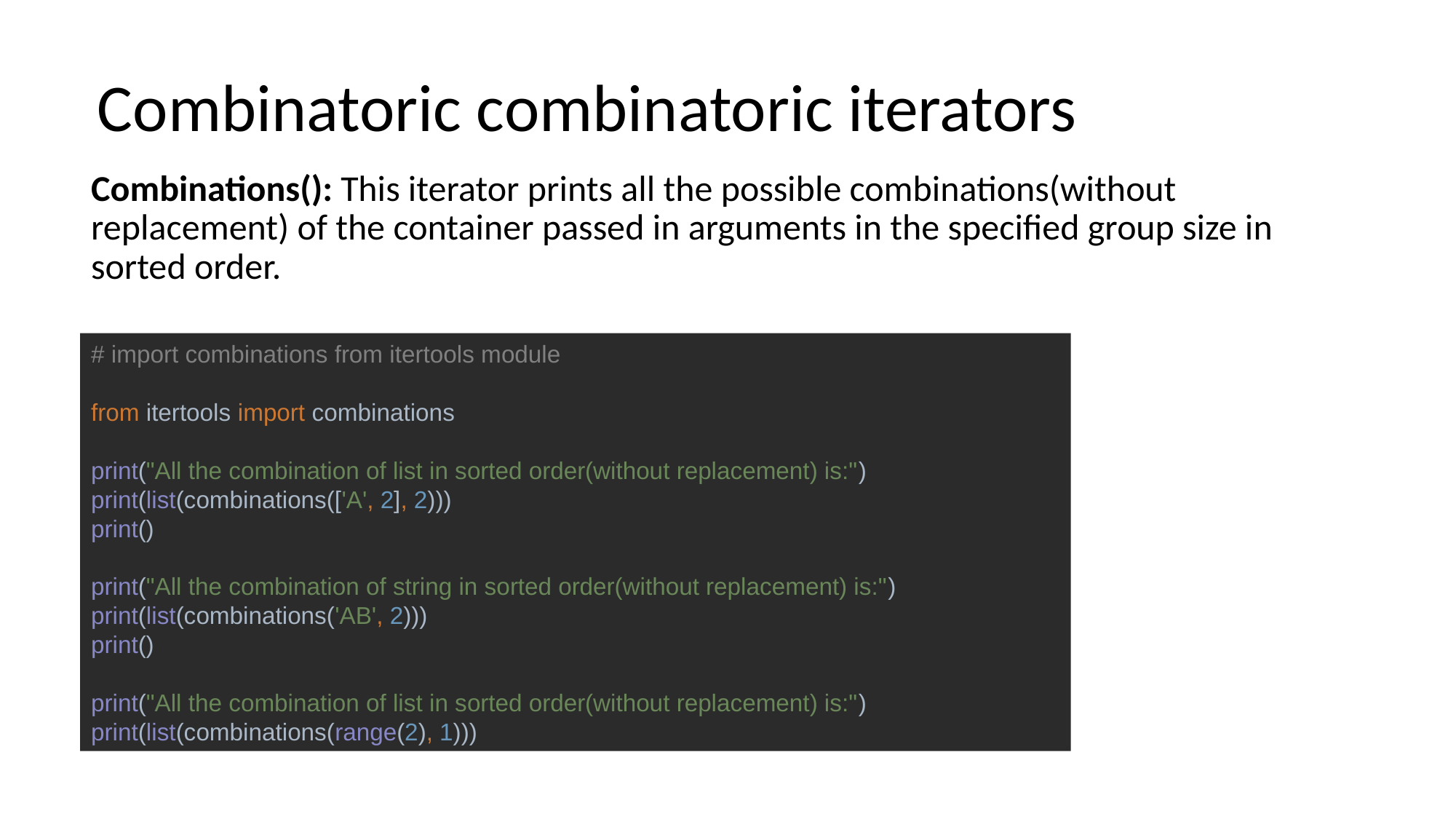

# Combinatoric combinatoric iterators
Combinations(): This iterator prints all the possible combinations(without replacement) of the container passed in arguments in the specified group size in sorted order.
# import combinations from itertools module from itertools import combinations print("All the combination of list in sorted order(without replacement) is:") print(list(combinations(['A', 2], 2))) print() print("All the combination of string in sorted order(without replacement) is:") print(list(combinations('AB', 2))) print() print("All the combination of list in sorted order(without replacement) is:") print(list(combinations(range(2), 1)))